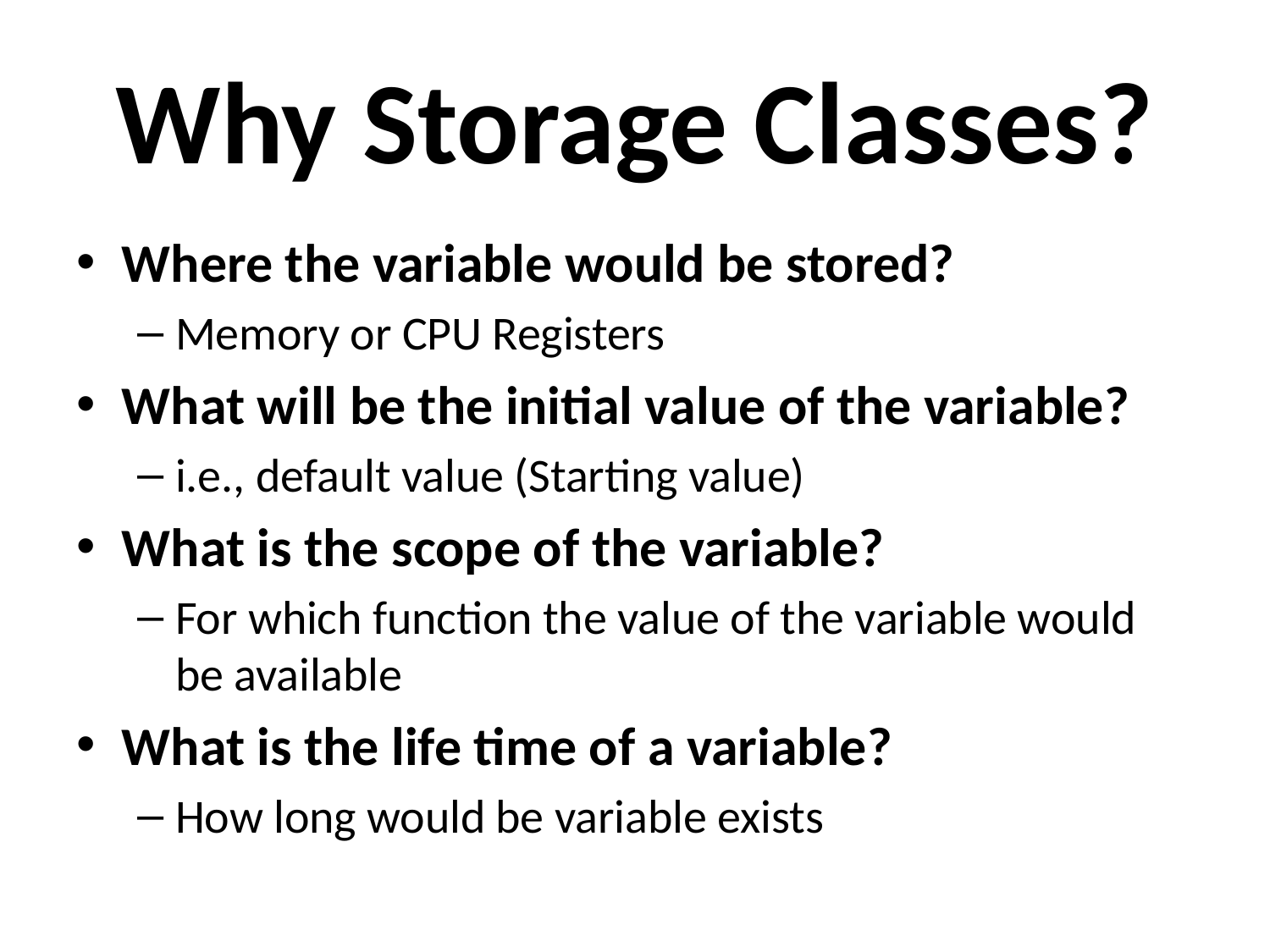

# Why Storage Classes?
Where the variable would be stored?
Memory or CPU Registers
What will be the initial value of the variable?
i.e., default value (Starting value)
What is the scope of the variable?
For which function the value of the variable would be available
What is the life time of a variable?
How long would be variable exists